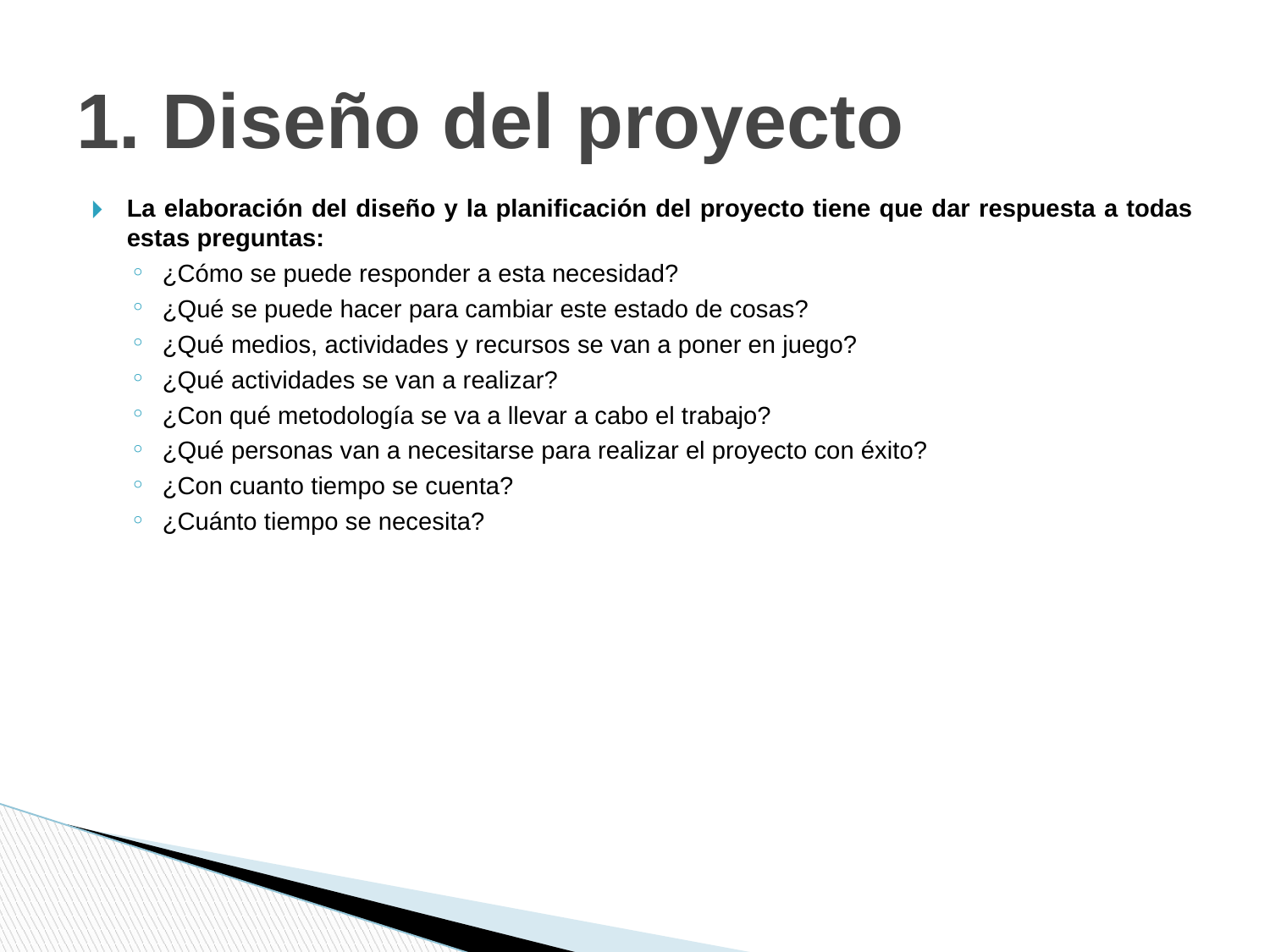

# 1. Diseño del proyecto
La elaboración del diseño y la planificación del proyecto tiene que dar respuesta a todas estas preguntas:
¿Cómo se puede responder a esta necesidad?
¿Qué se puede hacer para cambiar este estado de cosas?
¿Qué medios, actividades y recursos se van a poner en juego?
¿Qué actividades se van a realizar?
¿Con qué metodología se va a llevar a cabo el trabajo?
¿Qué personas van a necesitarse para realizar el proyecto con éxito?
¿Con cuanto tiempo se cuenta?
¿Cuánto tiempo se necesita?